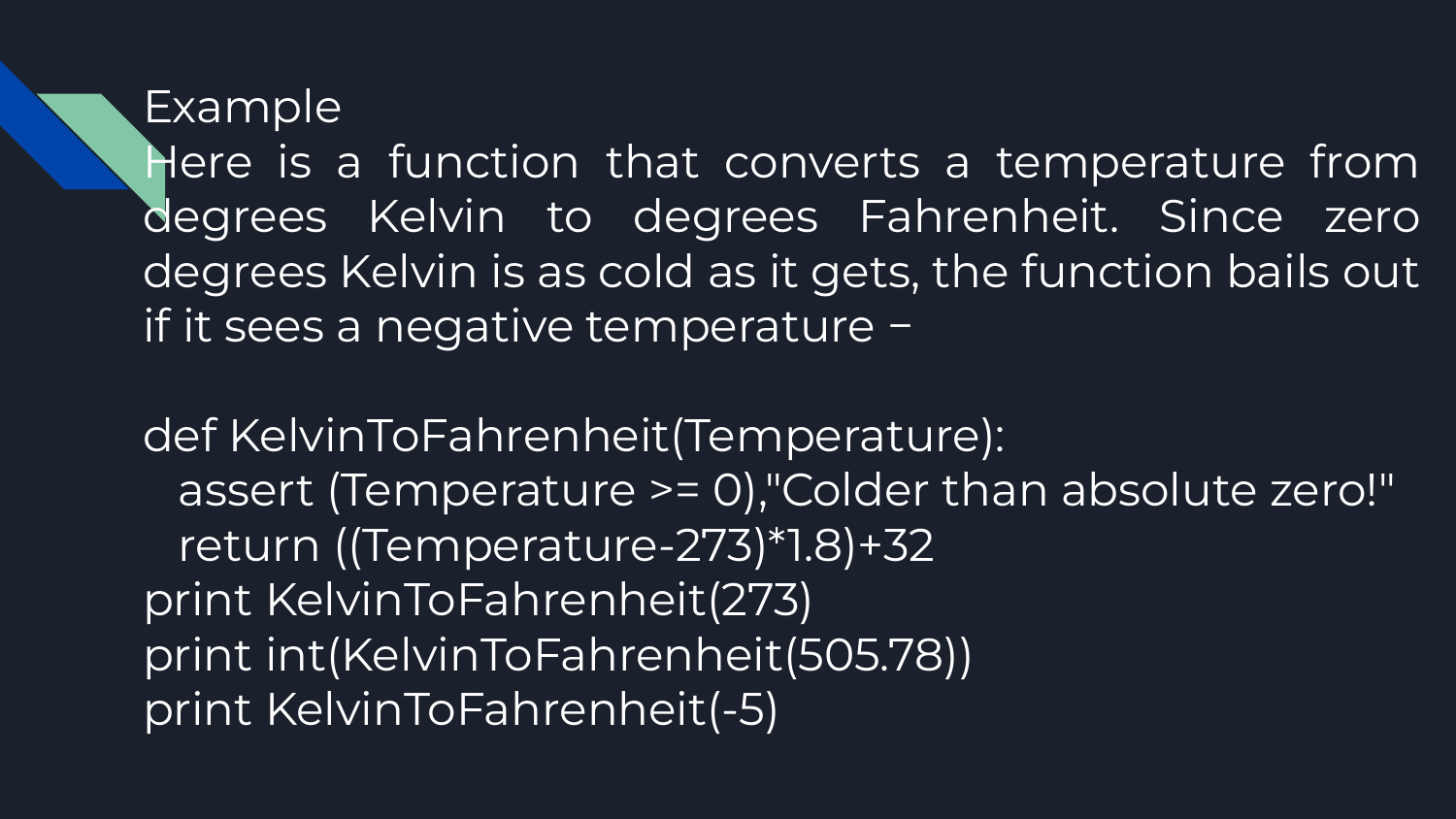

# Example
Here is a function that converts a temperature from degrees Kelvin to degrees Fahrenheit. Since zero degrees Kelvin is as cold as it gets, the function bails out if it sees a negative temperature −

def KelvinToFahrenheit(Temperature):
   assert (Temperature >= 0),"Colder than absolute zero!"
   return ((Temperature-273)*1.8)+32
print KelvinToFahrenheit(273)
print int(KelvinToFahrenheit(505.78))
print KelvinToFahrenheit(-5)